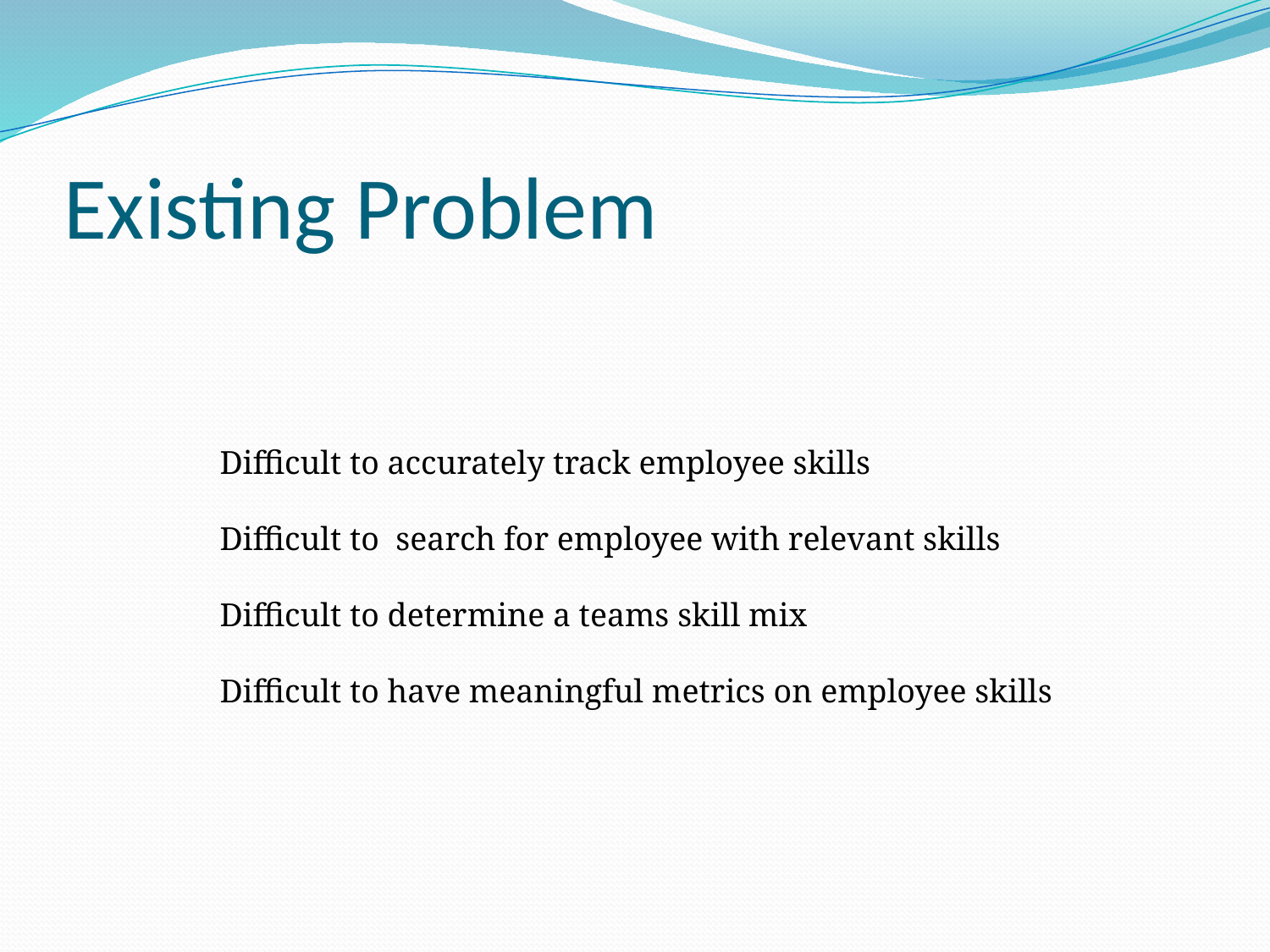

# Existing Problem
Difficult to accurately track employee skills

Difficult to  search for employee with relevant skills

Difficult to determine a teams skill mix

Difficult to have meaningful metrics on employee skills